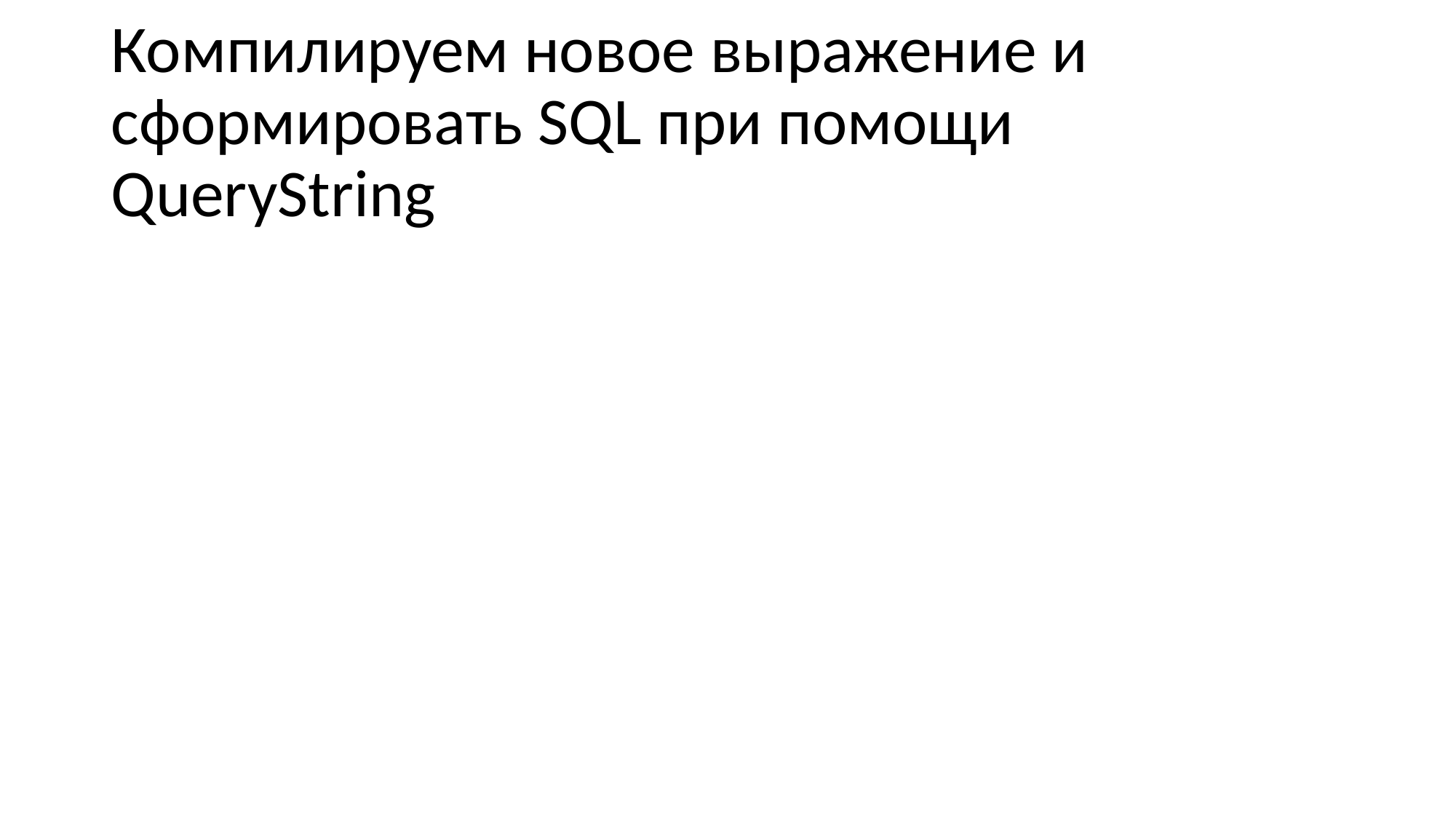

# Компилируем новое выражение и сформировать SQL при помощи QueryString